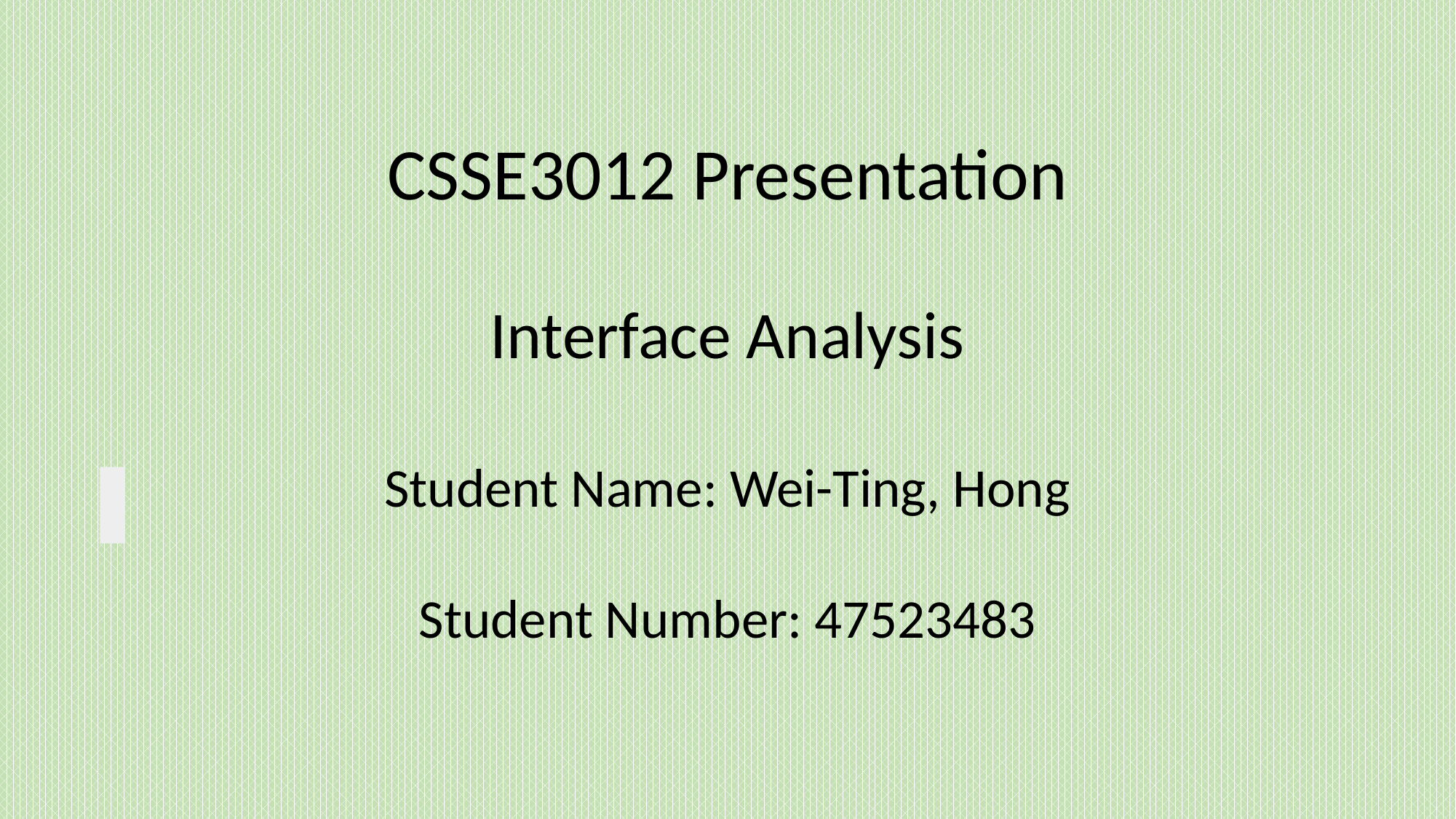

# CSSE3012 Presentation
Interface Analysis

Student Name: Wei-Ting, Hong

Student Number: 47523483